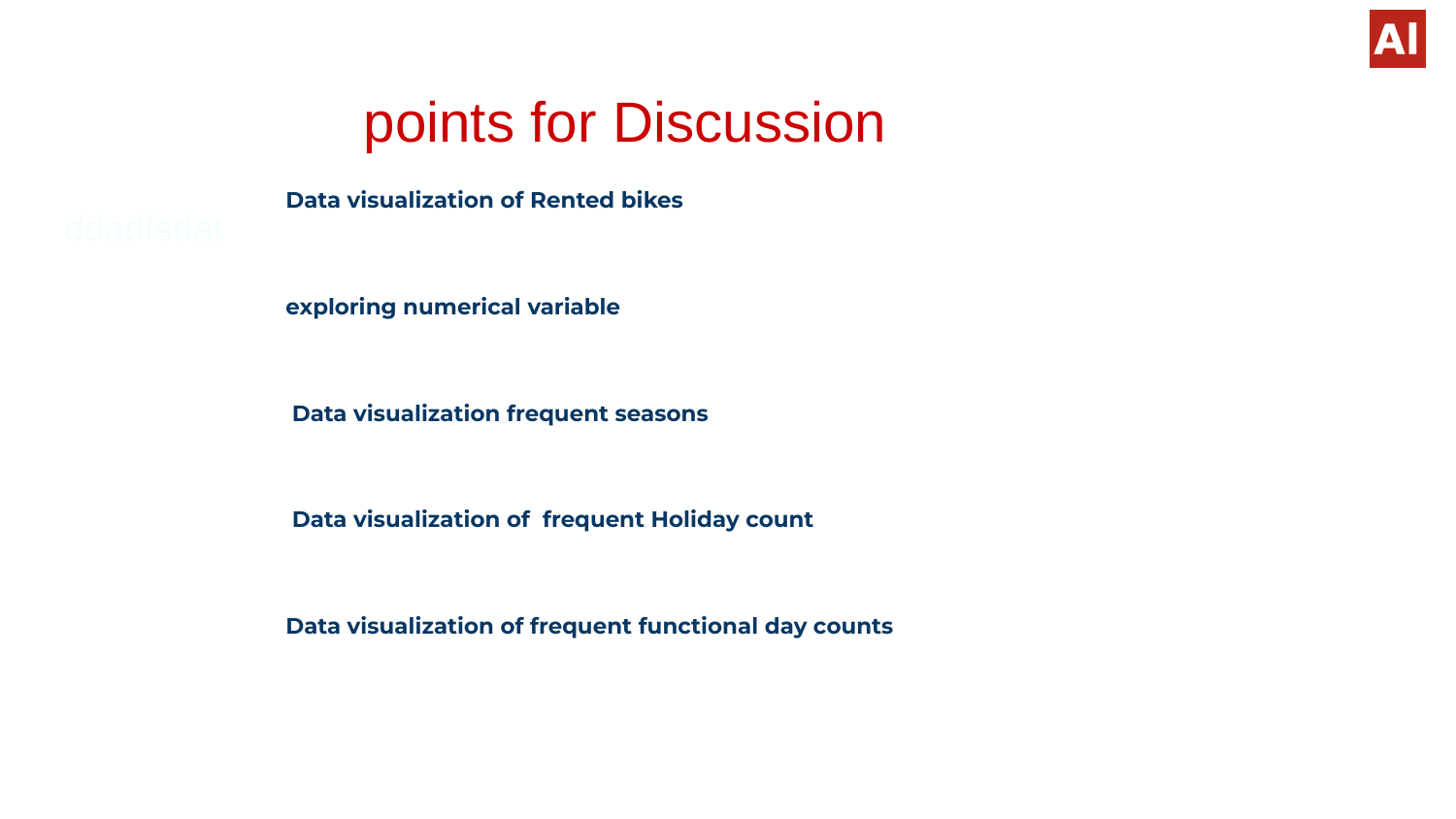

# points for Discussion

                        Data visualization of Rented bikes

                        exploring numerical variable

                         Data visualization frequent seasons

                         Data visualization of  frequent Holiday count

                        Data visualization of frequent functional day counts

ddadfsdat